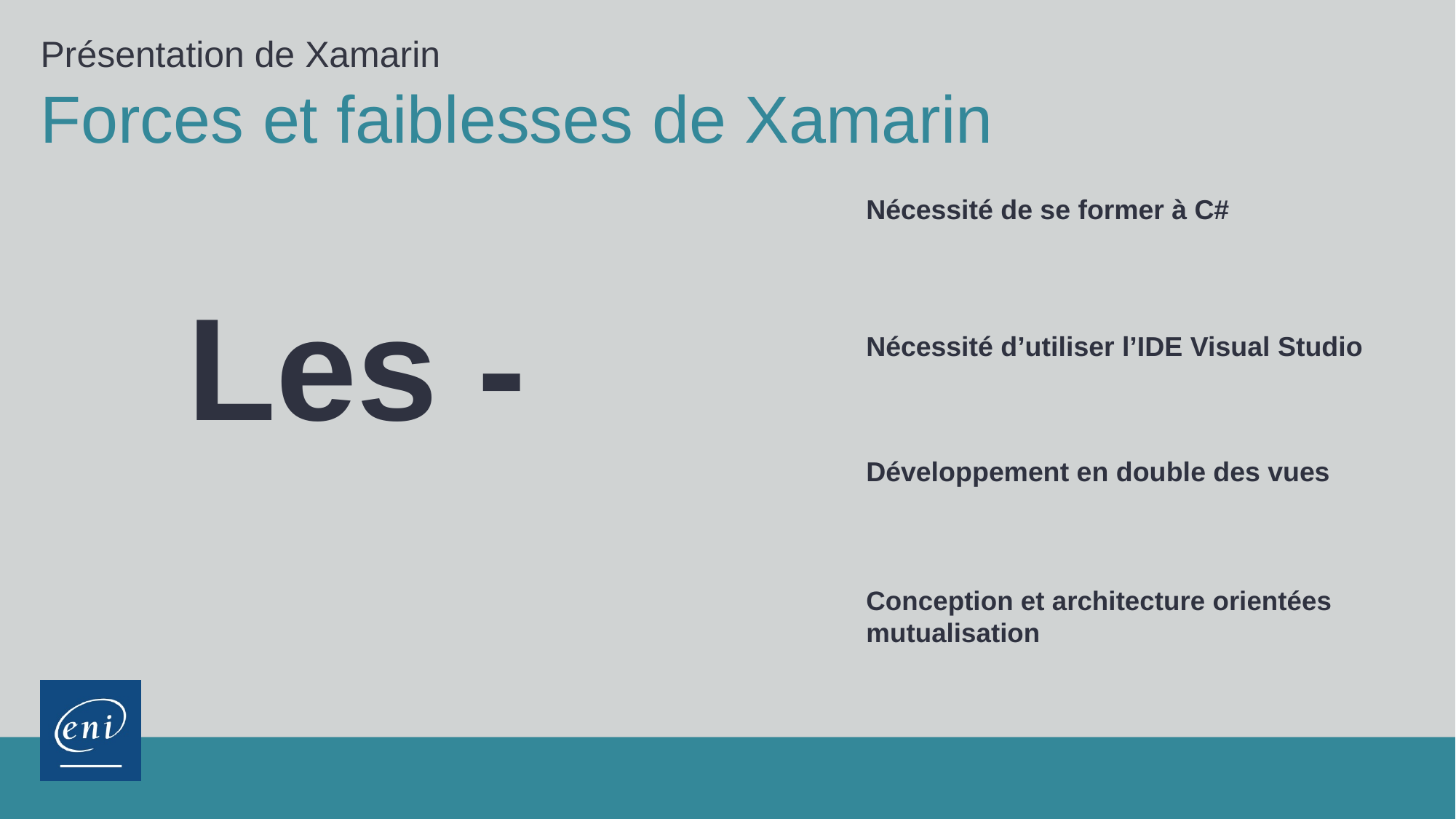

Présentation de Xamarin
# Forces et faiblesses de Xamarin
Les -
Nécessité de se former à C#
Nécessité d’utiliser l’IDE Visual Studio
Développement en double des vues
Conception et architecture orientées
mutualisation